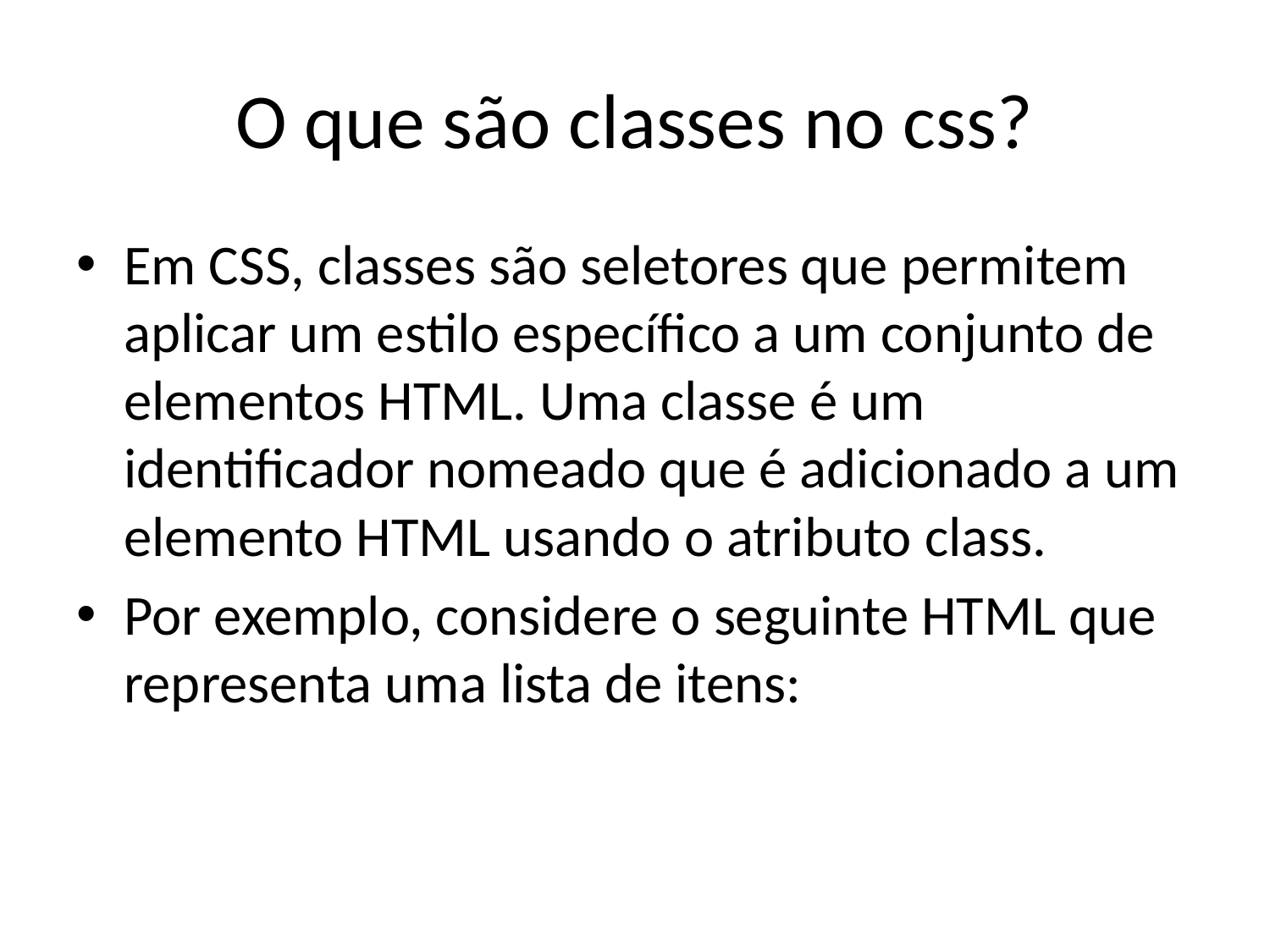

# O que são classes no css?
Em CSS, classes são seletores que permitem aplicar um estilo específico a um conjunto de elementos HTML. Uma classe é um identificador nomeado que é adicionado a um elemento HTML usando o atributo class.
Por exemplo, considere o seguinte HTML que representa uma lista de itens: